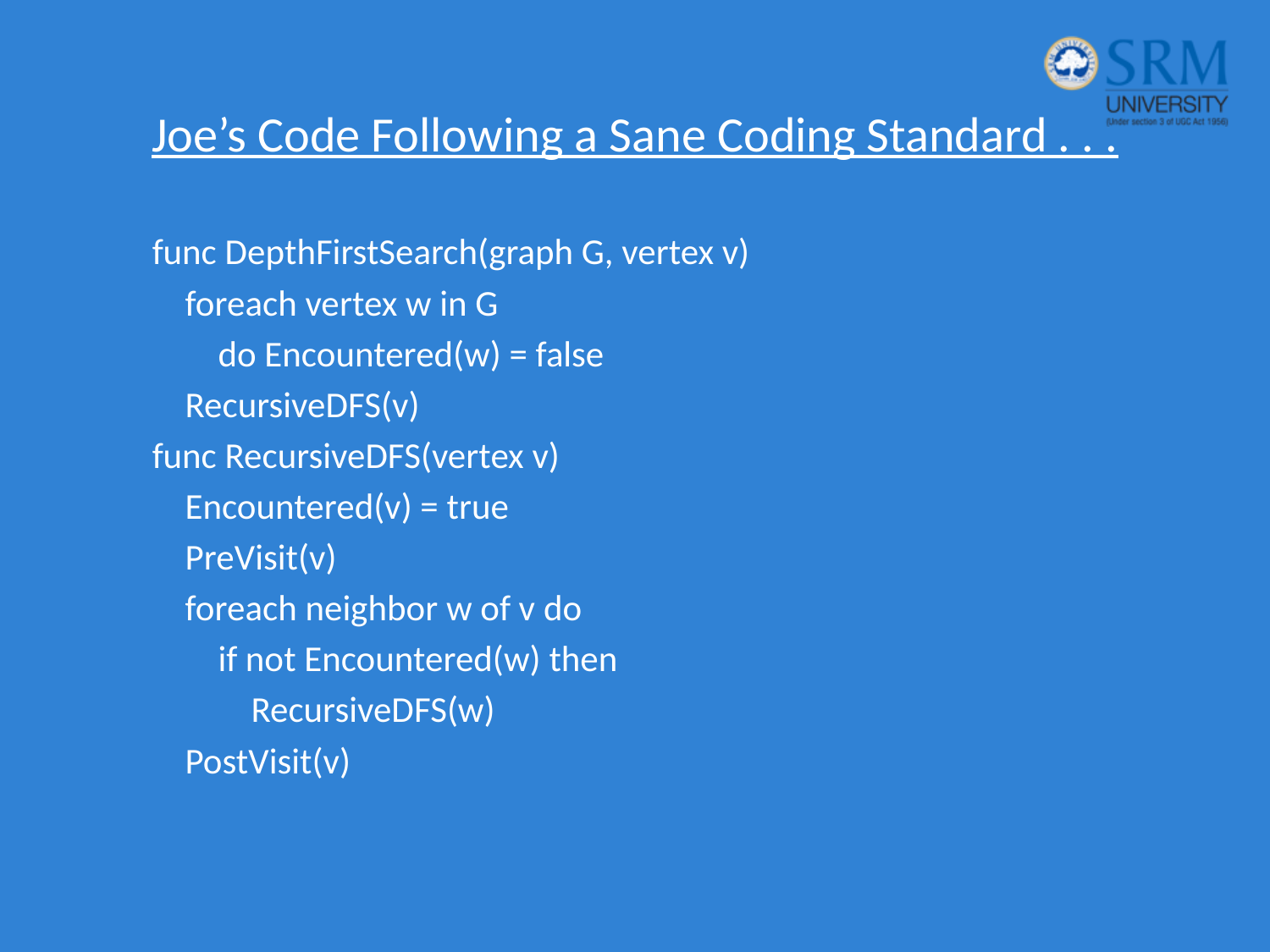

# Joe’s Code Following a Sane Coding Standard . . .
func DepthFirstSearch(graph G, vertex v)
    foreach vertex w in G
        do Encountered(w) = false
    RecursiveDFS(v)
func RecursiveDFS(vertex v)
    Encountered(v) = true
    PreVisit(v)
    foreach neighbor w of v do
        if not Encountered(w) then
            RecursiveDFS(w)
    PostVisit(v)